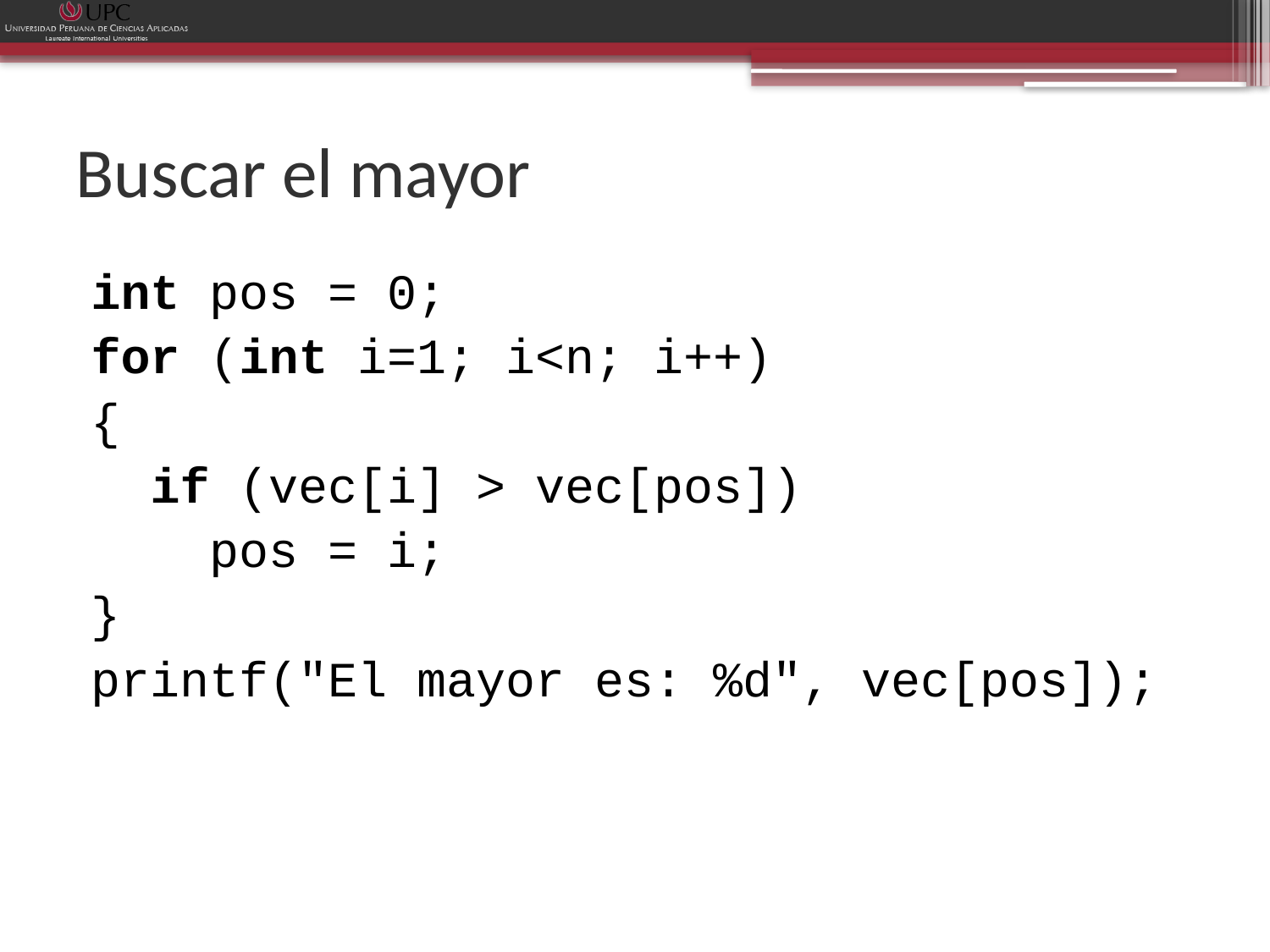

# Buscar el mayor
int pos = 0;
for (int i=1; i<n; i++)
{
  if (vec[i] > vec[pos])
    pos = i;
}
printf("El mayor es: %d", vec[pos]);